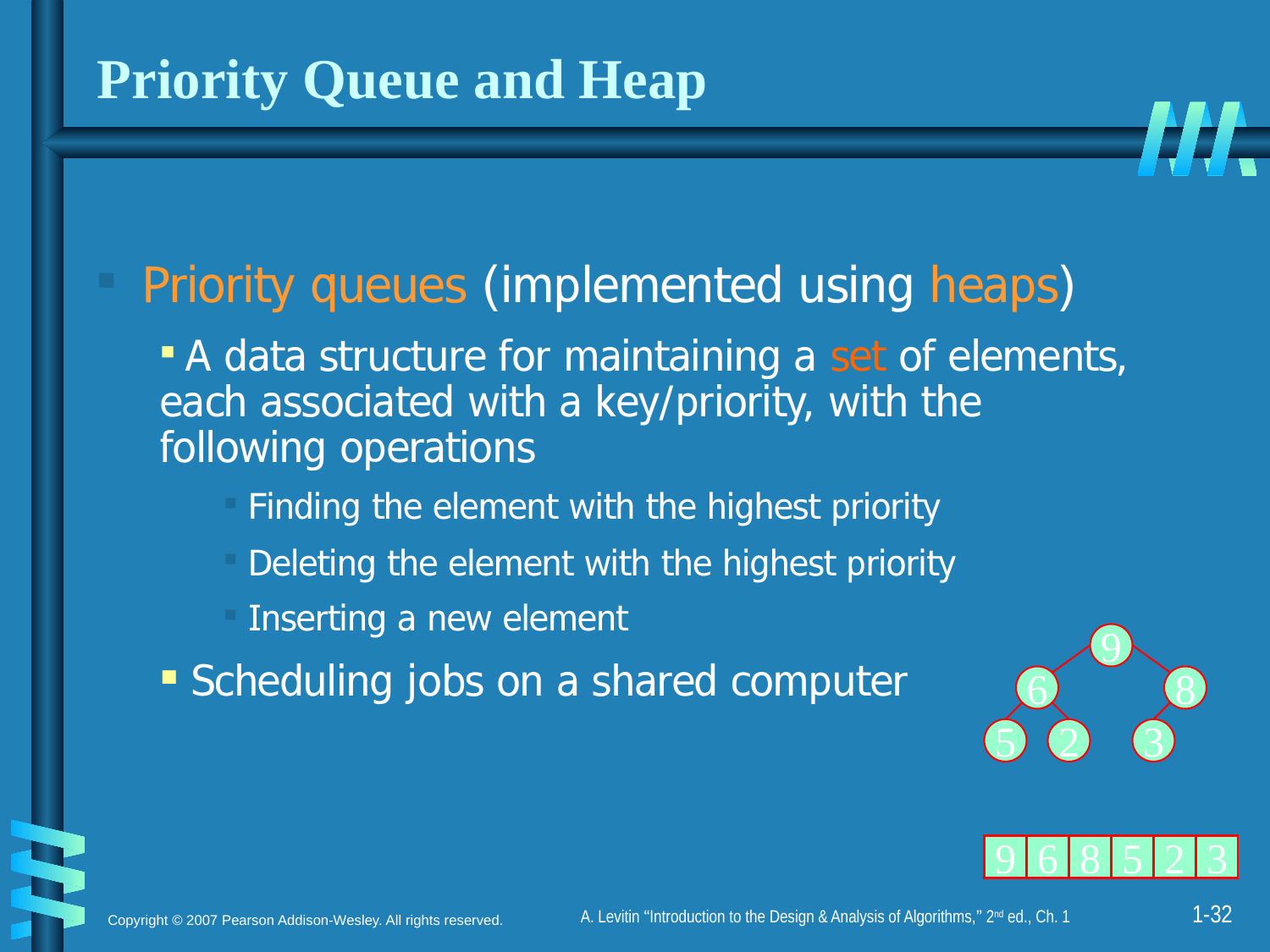

# Priority Queue and Heap
  Priority queues (implemented using heaps)
 A data structure for maintaining a set of elements, each associated with a key/priority, with the following operations
 Finding the element with the highest priority
 Deleting the element with the highest priority
 Inserting a new element
 Scheduling jobs on a shared computer
9
6
8
5
2
3
9
6
8
5
2
3
1-32